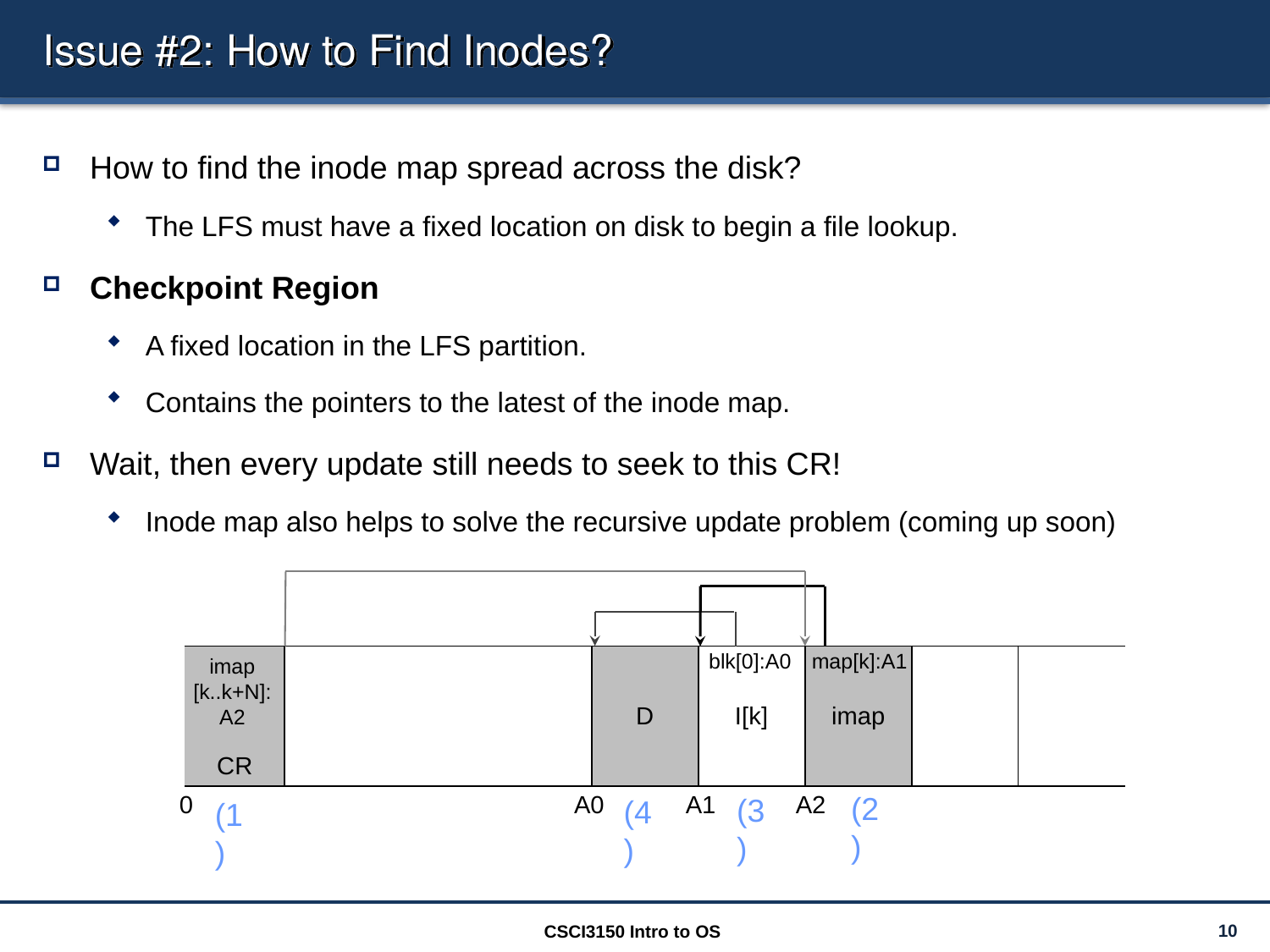

# Issue #2: How to Find Inodes?
How to find the inode map spread across the disk?
The LFS must have a fixed location on disk to begin a file lookup.
Checkpoint Region
A fixed location in the LFS partition.
Contains the pointers to the latest of the inode map.
Wait, then every update still needs to seek to this CR!
Inode map also helps to solve the recursive update problem (coming up soon)
blk[0]:A0
map[k]:A1
| CR |  | D | I[k] | imap |  |  |
| --- | --- | --- | --- | --- | --- | --- |
imap
[k..k+N]:
A2
A0
A1
A2
(2)
0
(3)
(4)
(1)
CSCI3150 Intro to OS
10